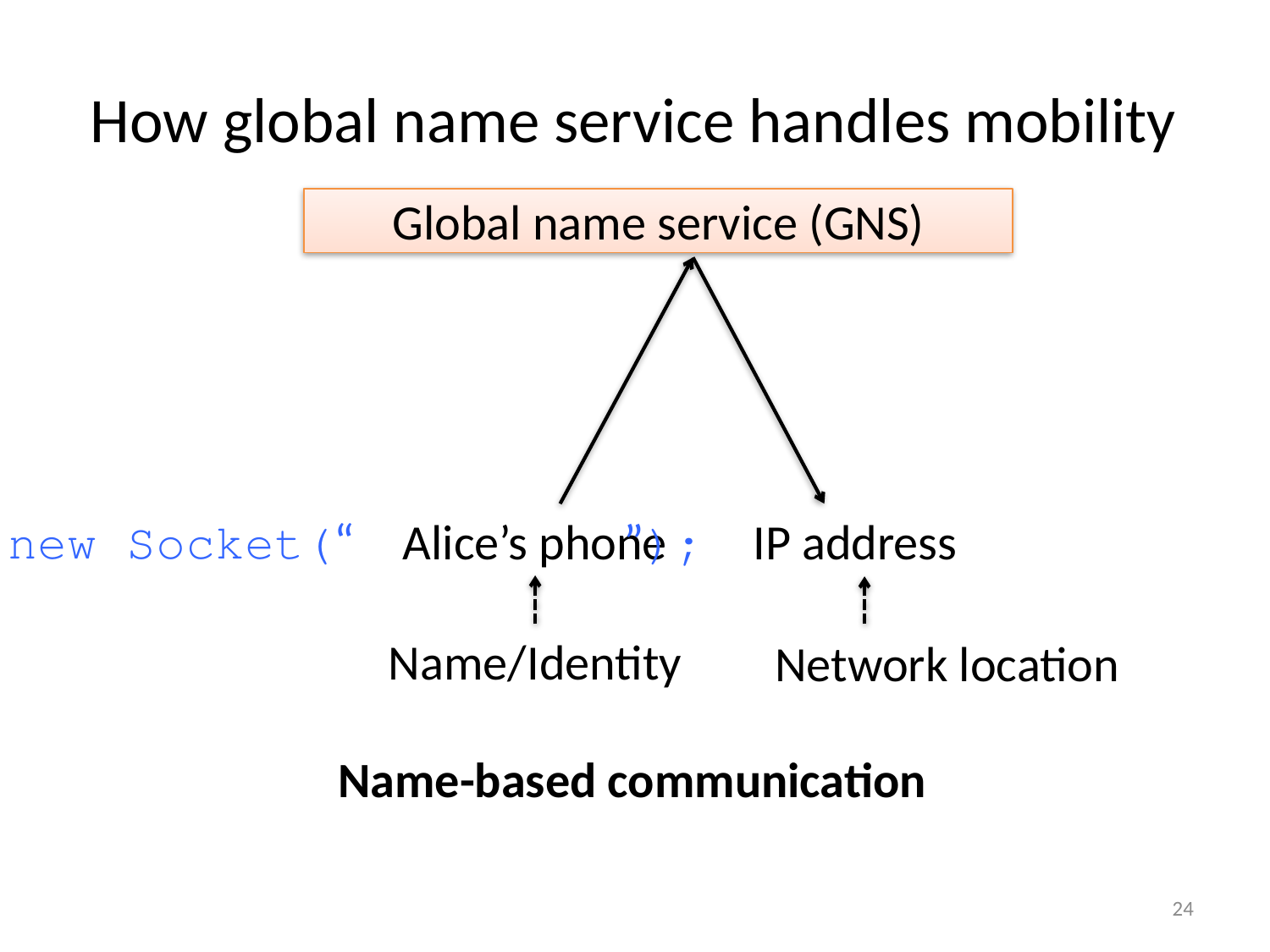

# How global name service handles mobility
Global name service (GNS)
new Socket(“                        ”);
Alice’s phone
IP address
Name/Identity
Network location
Name-based communication
24